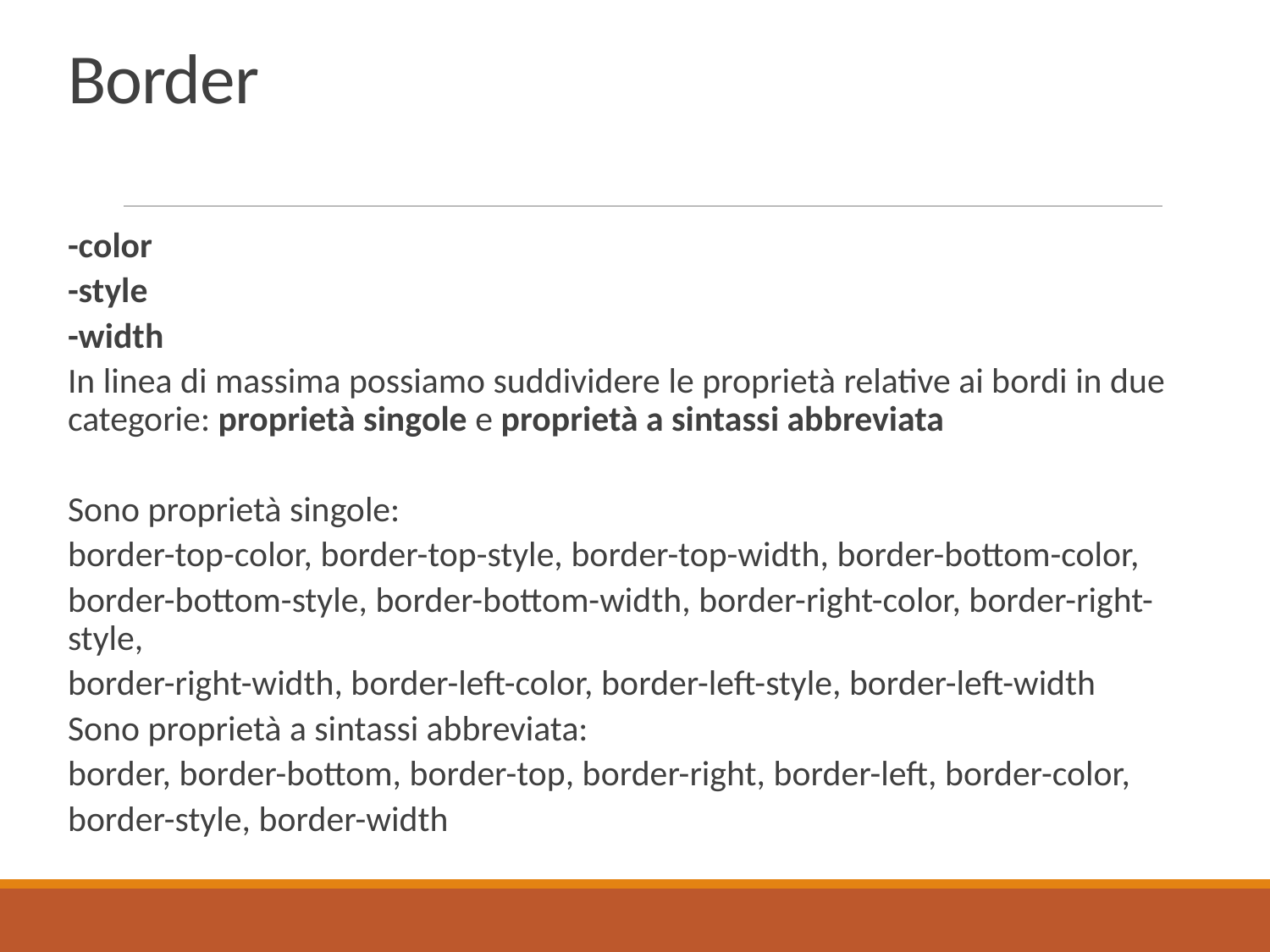

# Border
-color
-style
-width
In linea di massima possiamo suddividere le proprietà relative ai bordi in due categorie: proprietà singole e proprietà a sintassi abbreviata

Sono proprietà singole:
border-top-color, border-top-style, border-top-width, border-bottom-color,
border-bottom-style, border-bottom-width, border-right-color, border-right-style,
border-right-width, border-left-color, border-left-style, border-left-width
Sono proprietà a sintassi abbreviata:
border, border-bottom, border-top, border-right, border-left, border-color,
border-style, border-width